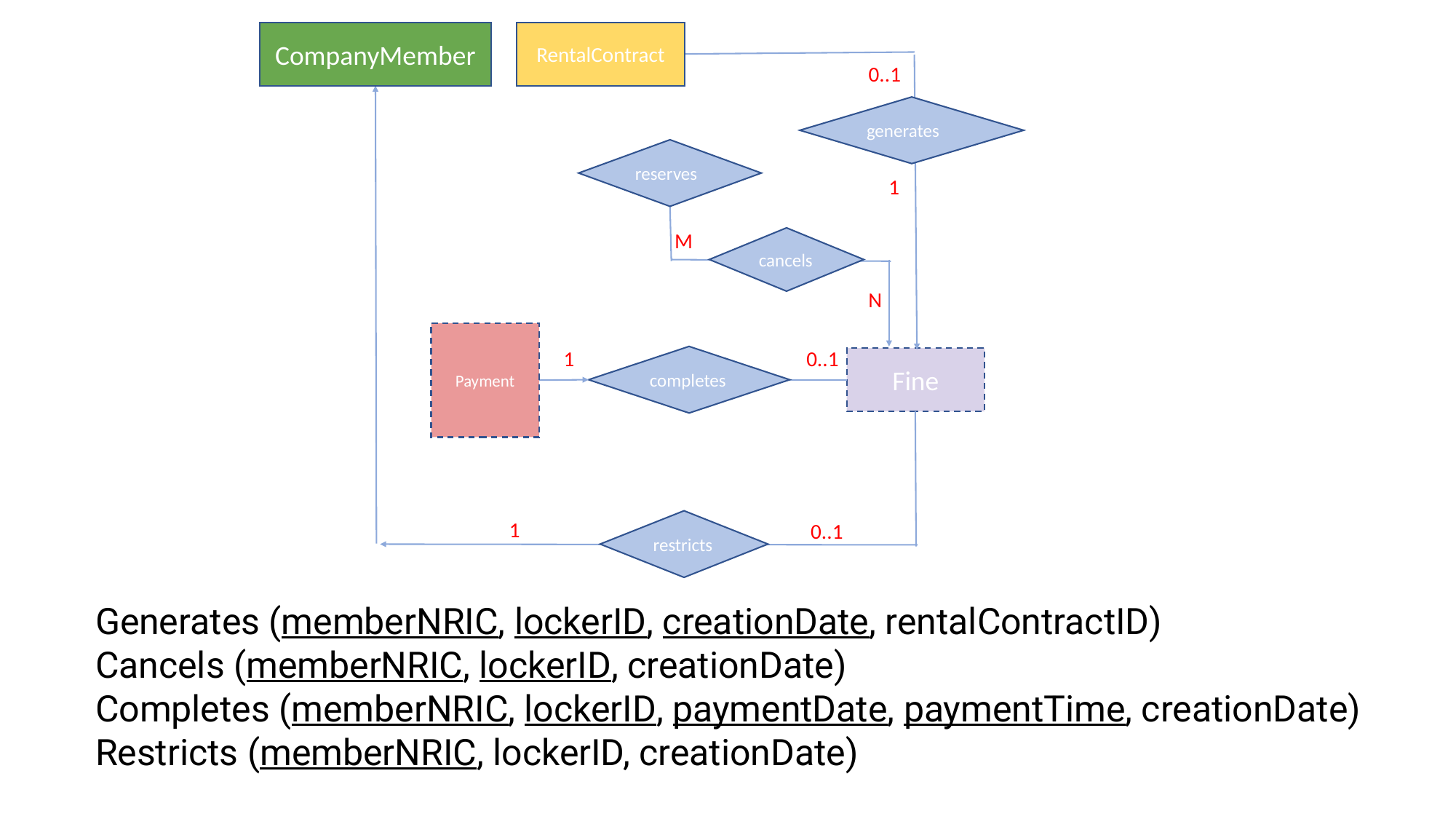

CompanyMember
RentalContract
0..1
generates
reserves
   1
M
cancels
N
Payment
     1
0..1
completes
Fine
1
0..1
restricts
Generates (memberNRIC, lockerID, creationDate, rentalContractID)
Cancels (memberNRIC, lockerID, creationDate)
Completes (memberNRIC, lockerID, paymentDate, paymentTime, creationDate)
Restricts (memberNRIC, lockerID, creationDate)